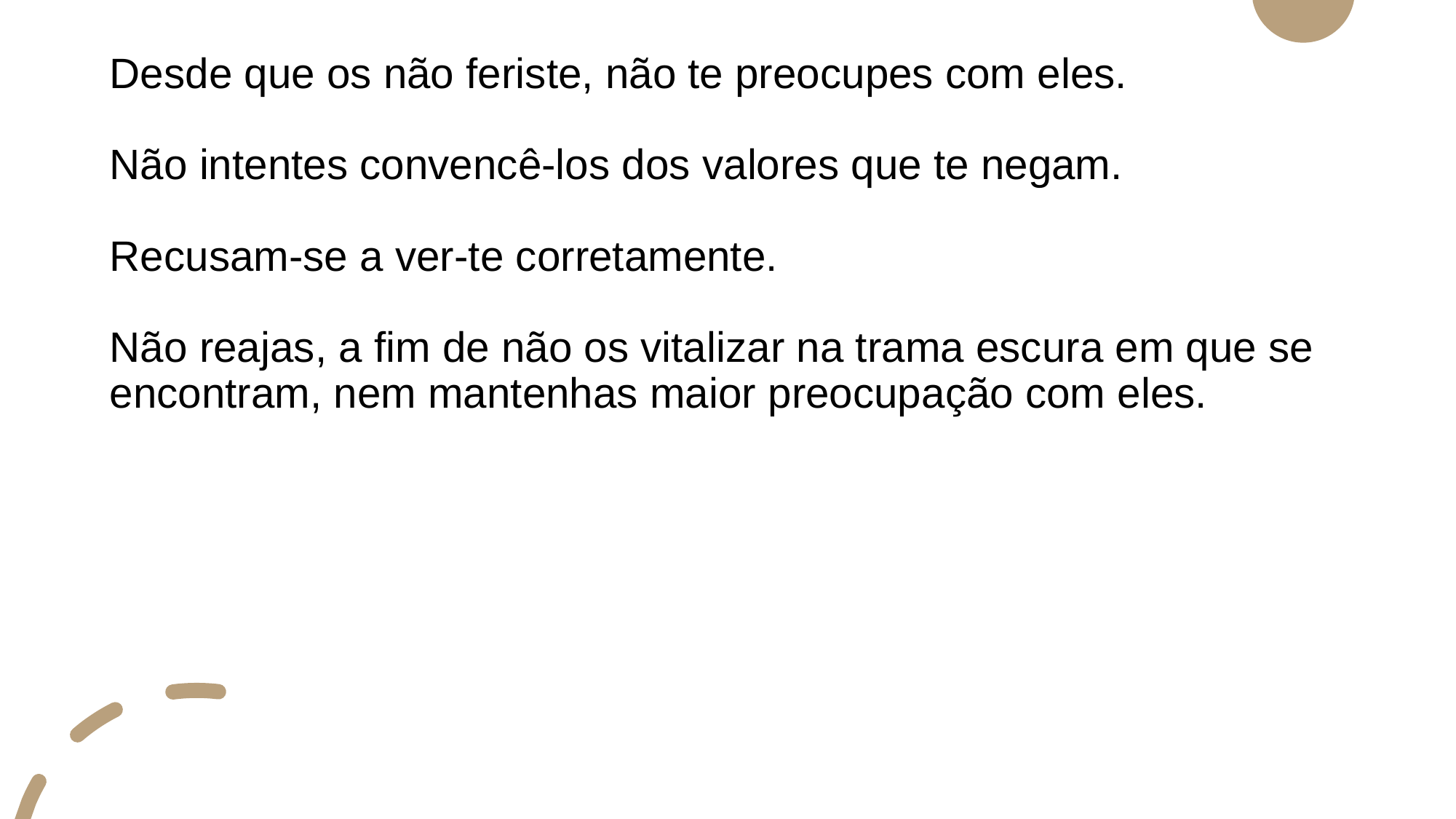

Desde que os não feriste, não te preocupes com eles.
Não intentes convencê-los dos valores que te negam.
Recusam-se a ver-te corretamente.
Não reajas, a fim de não os vitalizar na trama escura em que se encontram, nem mantenhas maior preocupação com eles.